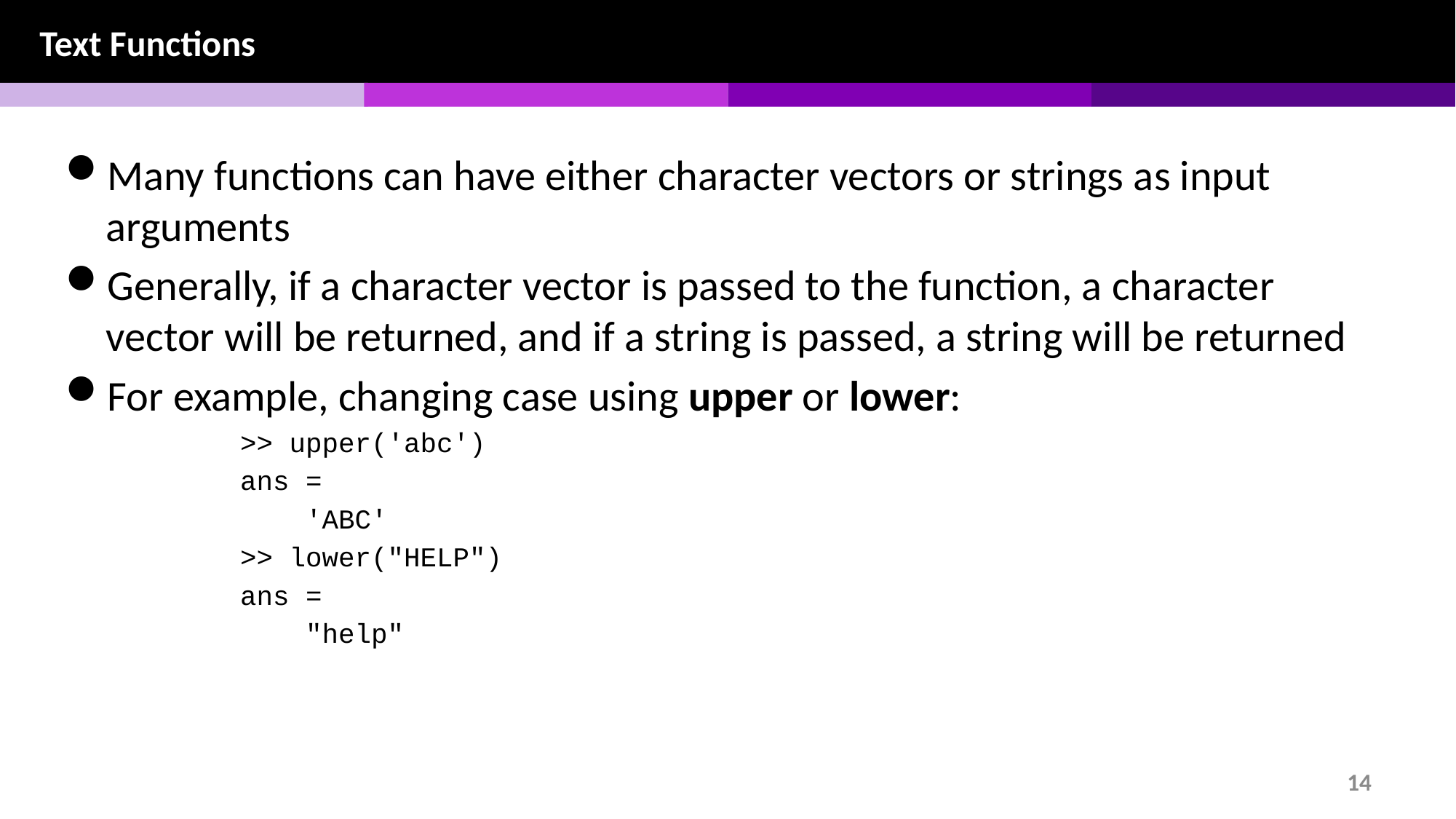

Text Functions
Many functions can have either character vectors or strings as input arguments
Generally, if a character vector is passed to the function, a character vector will be returned, and if a string is passed, a string will be returned
For example, changing case using upper or lower:
>> upper('abc')
ans =
    'ABC'
>> lower("HELP")
ans =
    "help"